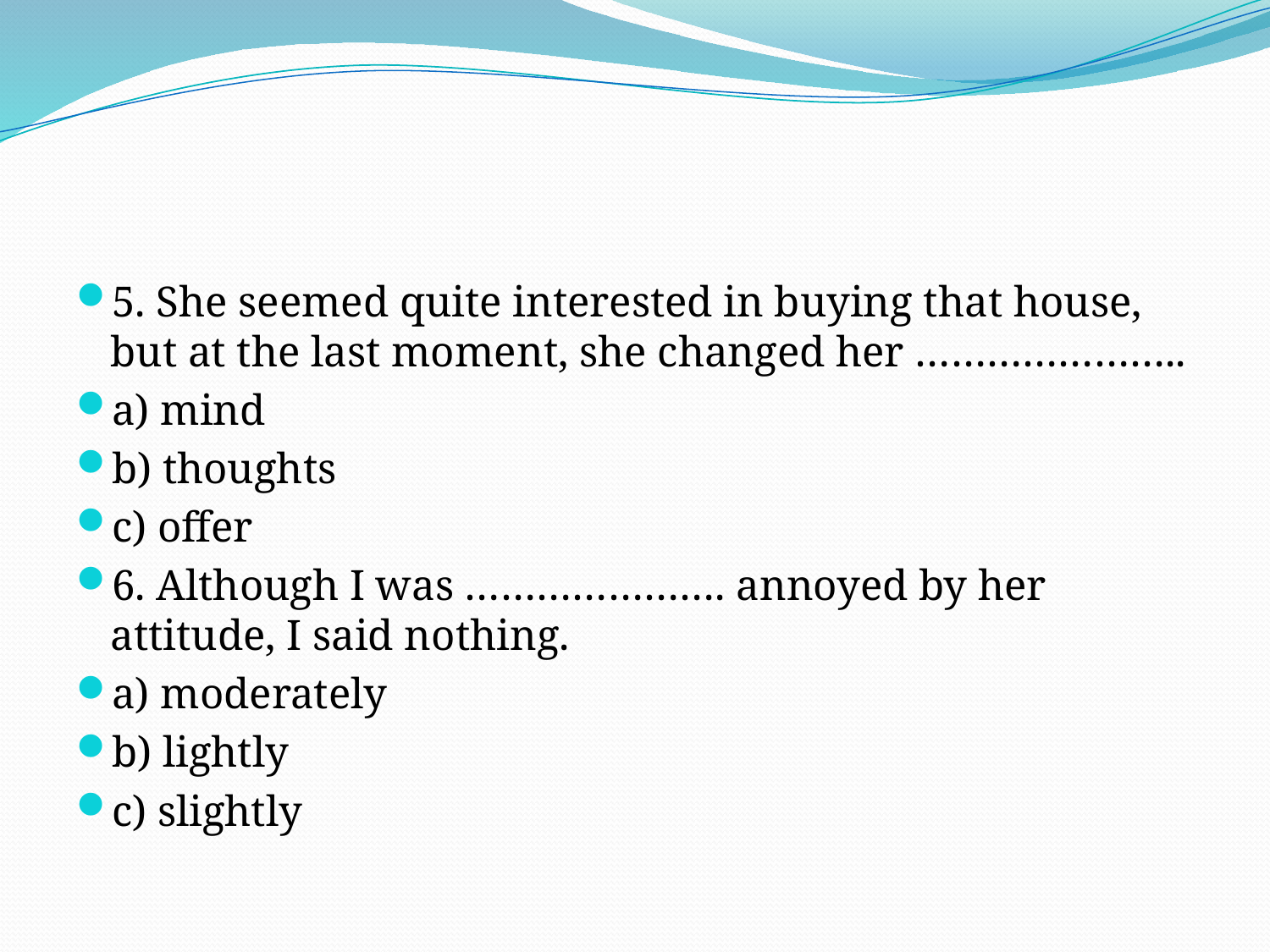

#
5. She seemed quite interested in buying that house, but at the last moment, she changed her …………………..
a) mind
b) thoughts
c) offer
6. Although I was …………………. annoyed by her attitude, I said nothing.
a) moderately
b) lightly
c) slightly